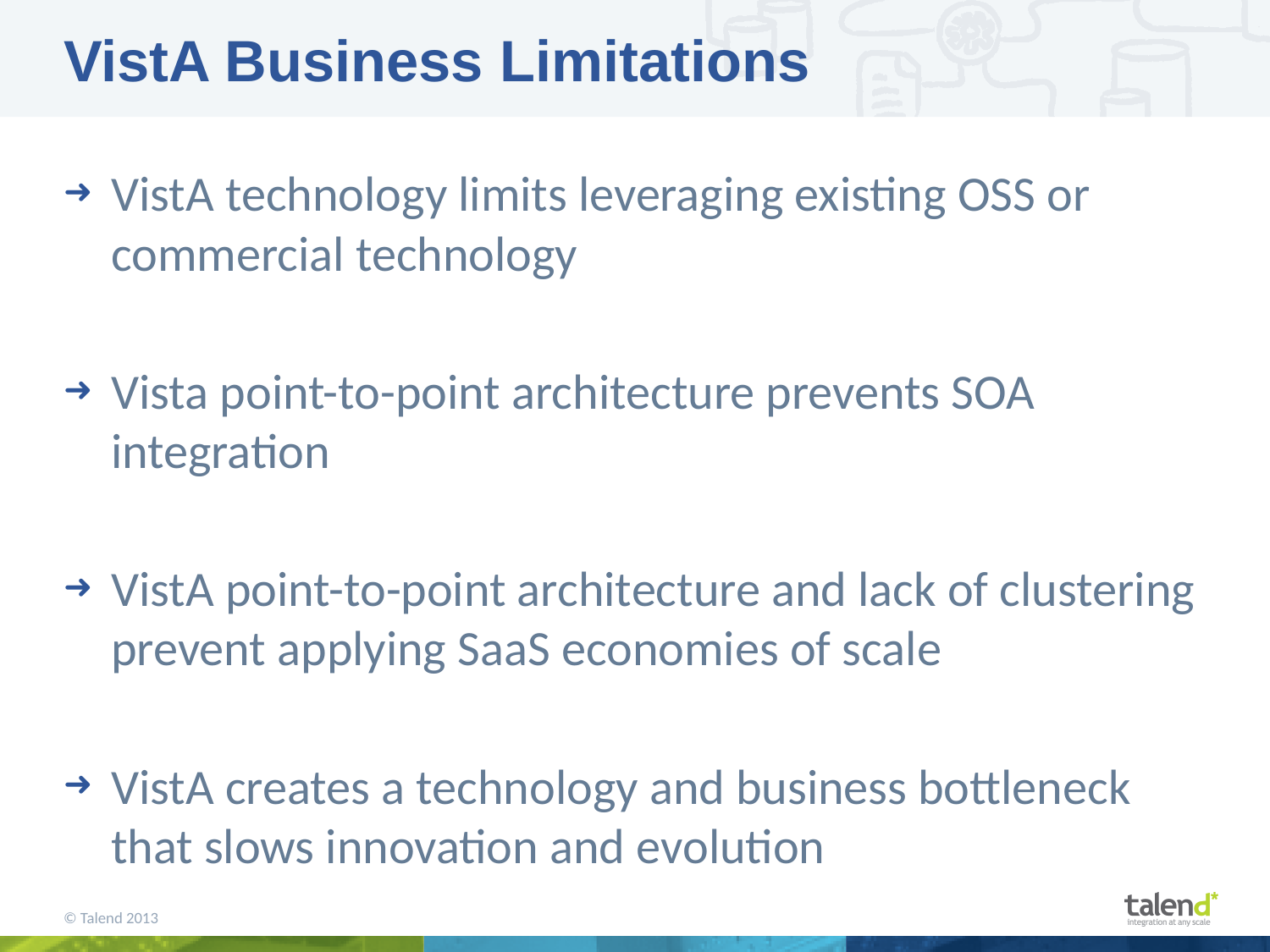

# VistA Business Limitations
VistA technology limits leveraging existing OSS or commercial technology

Vista point-to-point architecture prevents SOA integration

VistA point-to-point architecture and lack of clustering prevent applying SaaS economies of scale

VistA creates a technology and business bottleneck that slows innovation and evolution

© Talend 2013